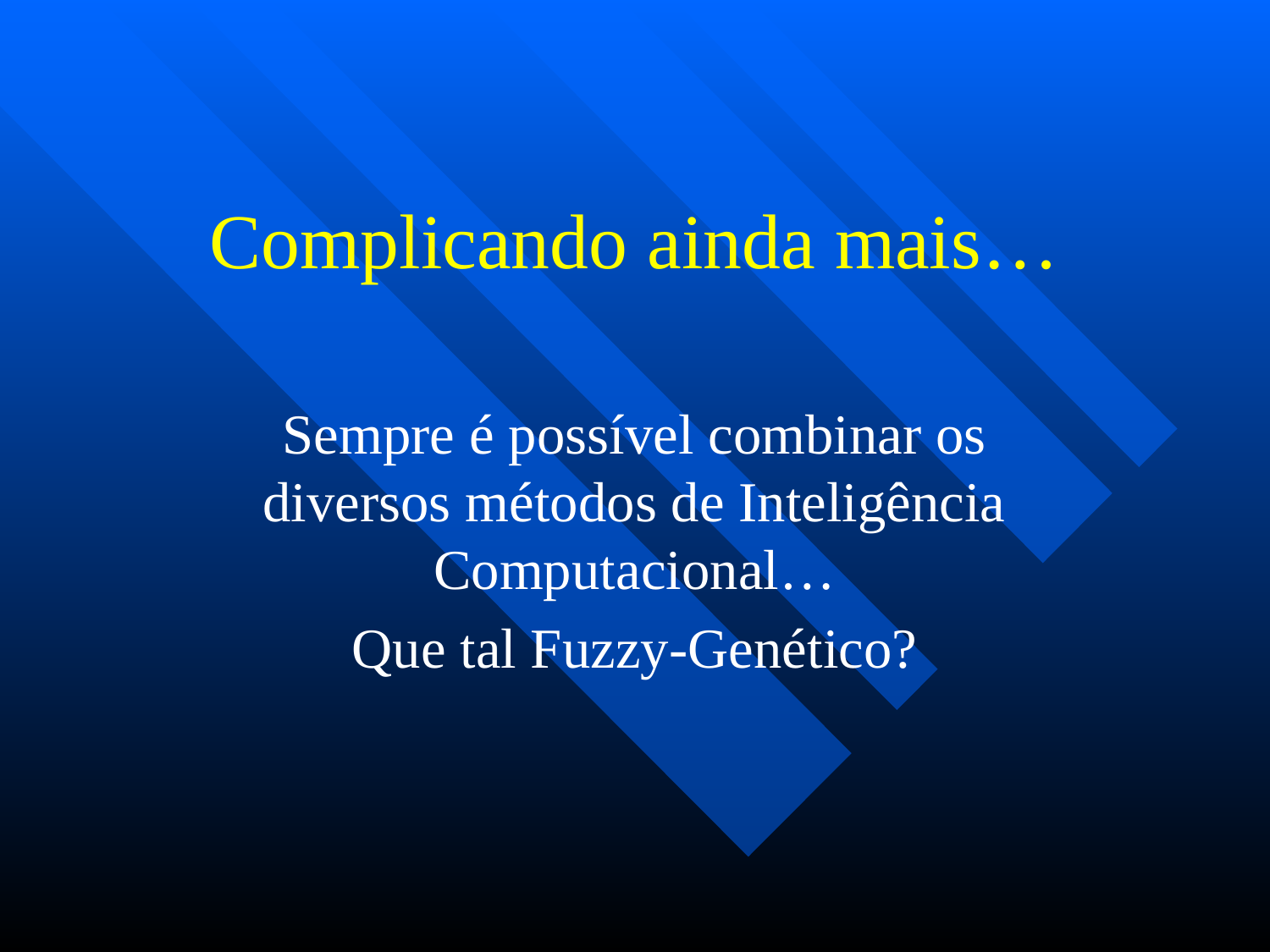

# Complicando ainda mais…
Sempre é possível combinar os diversos métodos de Inteligência Computacional…
Que tal Fuzzy-Genético?